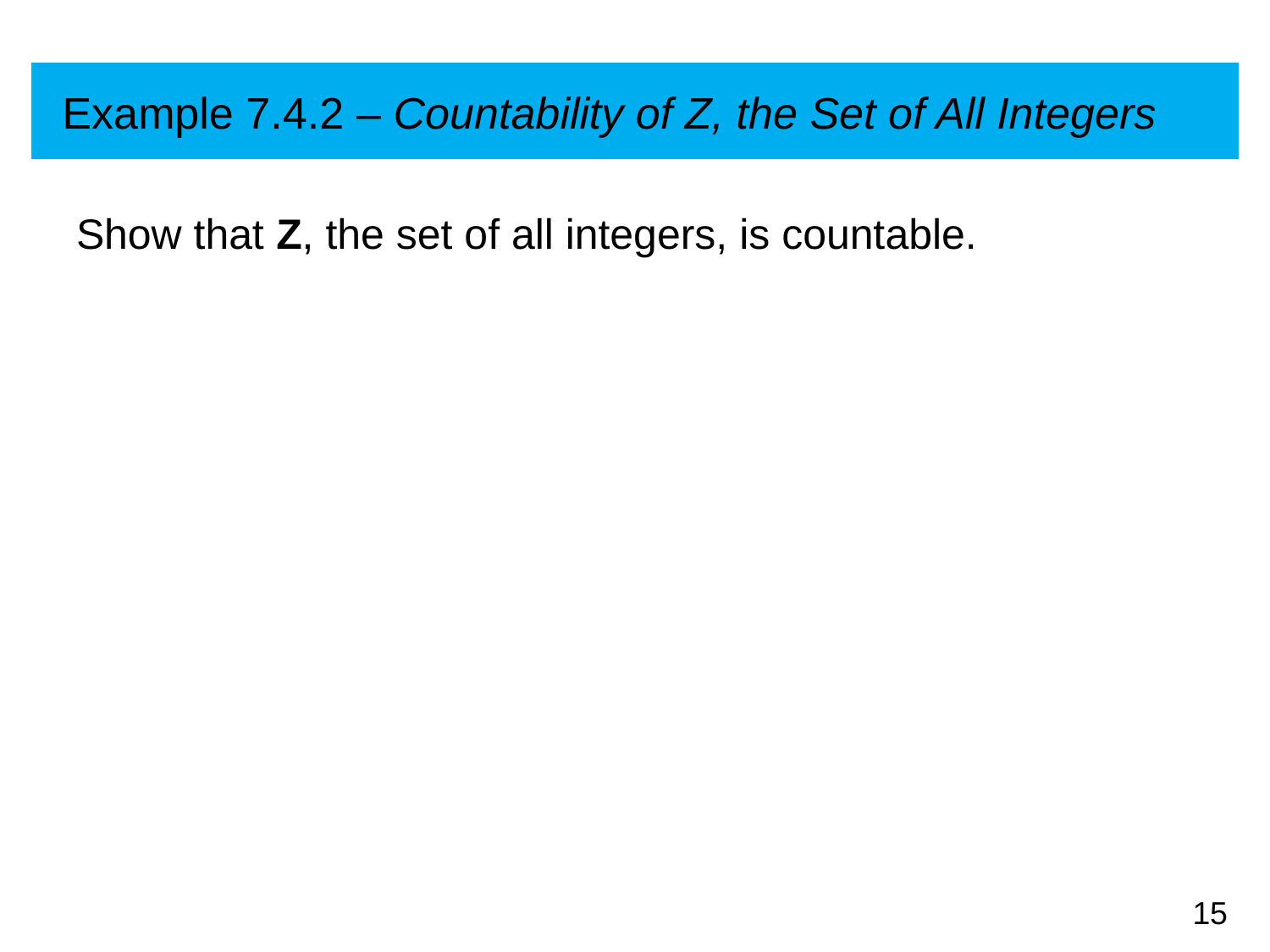

# Example 7.4.2 – Countability of Z, the Set of All Integers
Show that Z, the set of all integers, is countable.